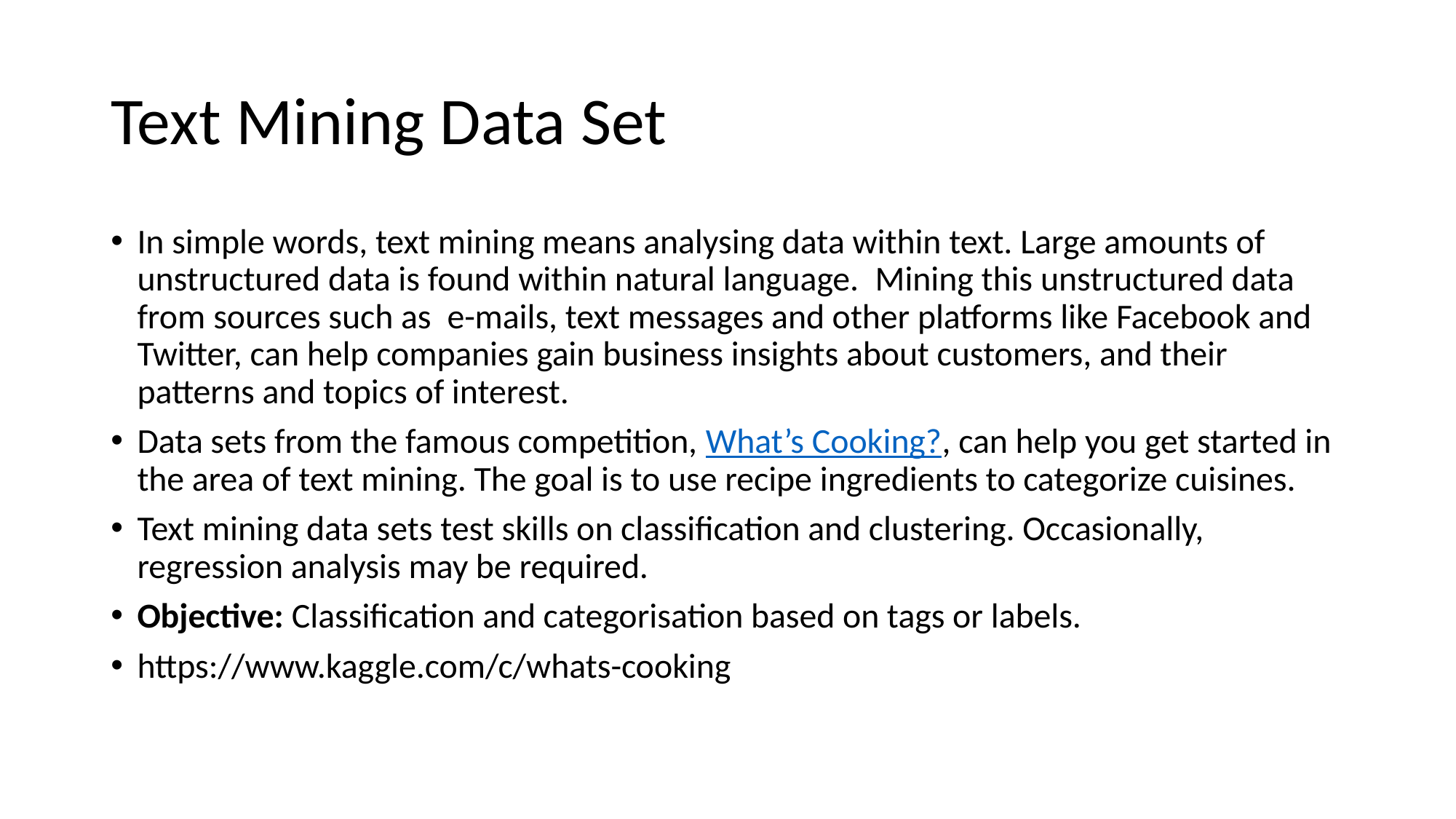

# Text Mining Data Set
In simple words, text mining means analysing data within text. Large amounts of unstructured data is found within natural language.  Mining this unstructured data from sources such as  e-mails, text messages and other platforms like Facebook and Twitter, can help companies gain business insights about customers, and their patterns and topics of interest.
Data sets from the famous competition, What’s Cooking?, can help you get started in the area of text mining. The goal is to use recipe ingredients to categorize cuisines.
Text mining data sets test skills on classification and clustering. Occasionally, regression analysis may be required.
Objective: Classification and categorisation based on tags or labels.
https://www.kaggle.com/c/whats-cooking